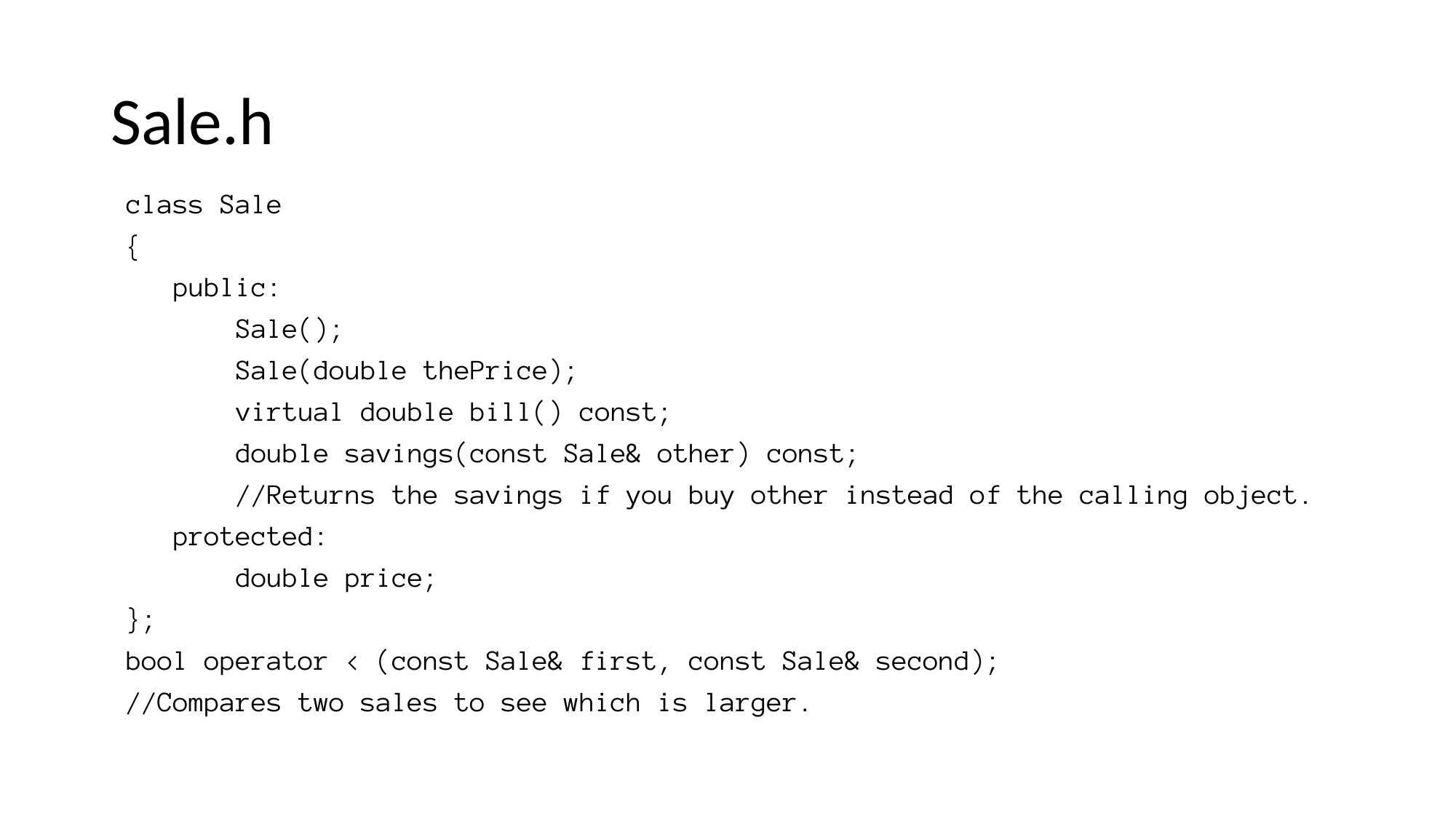

# Sale.h
 class Sale
 {
    public:
        Sale();
        Sale(double thePrice);
        virtual double bill() const;
        double savings(const Sale& other) const;
        //Returns the savings if you buy other instead of the calling object.
    protected:
        double price;
 };
 bool operator < (const Sale& first, const Sale& second);
 //Compares two sales to see which is larger.